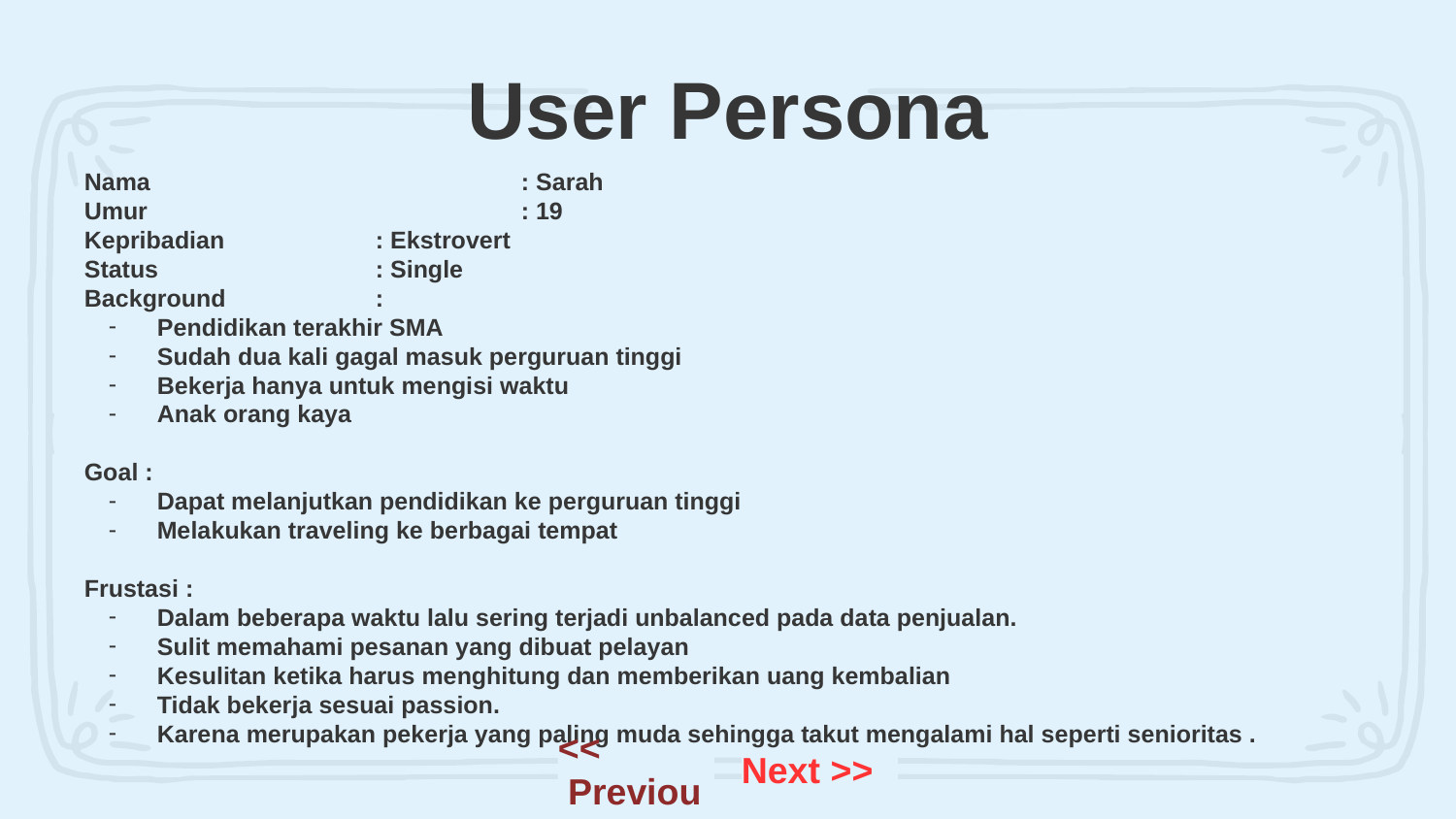

# User Persona
Nama			: Sarah
Umur 			: 19
Kepribadian		: Ekstrovert
Status 		: Single
Background 	:
Pendidikan terakhir SMA
Sudah dua kali gagal masuk perguruan tinggi
Bekerja hanya untuk mengisi waktu
Anak orang kaya

Goal :
Dapat melanjutkan pendidikan ke perguruan tinggi
Melakukan traveling ke berbagai tempat

Frustasi :
Dalam beberapa waktu lalu sering terjadi unbalanced pada data penjualan.
Sulit memahami pesanan yang dibuat pelayan
Kesulitan ketika harus menghitung dan memberikan uang kembalian
Tidak bekerja sesuai passion.
Karena merupakan pekerja yang paling muda sehingga takut mengalami hal seperti senioritas .

<< Previous
Next >>